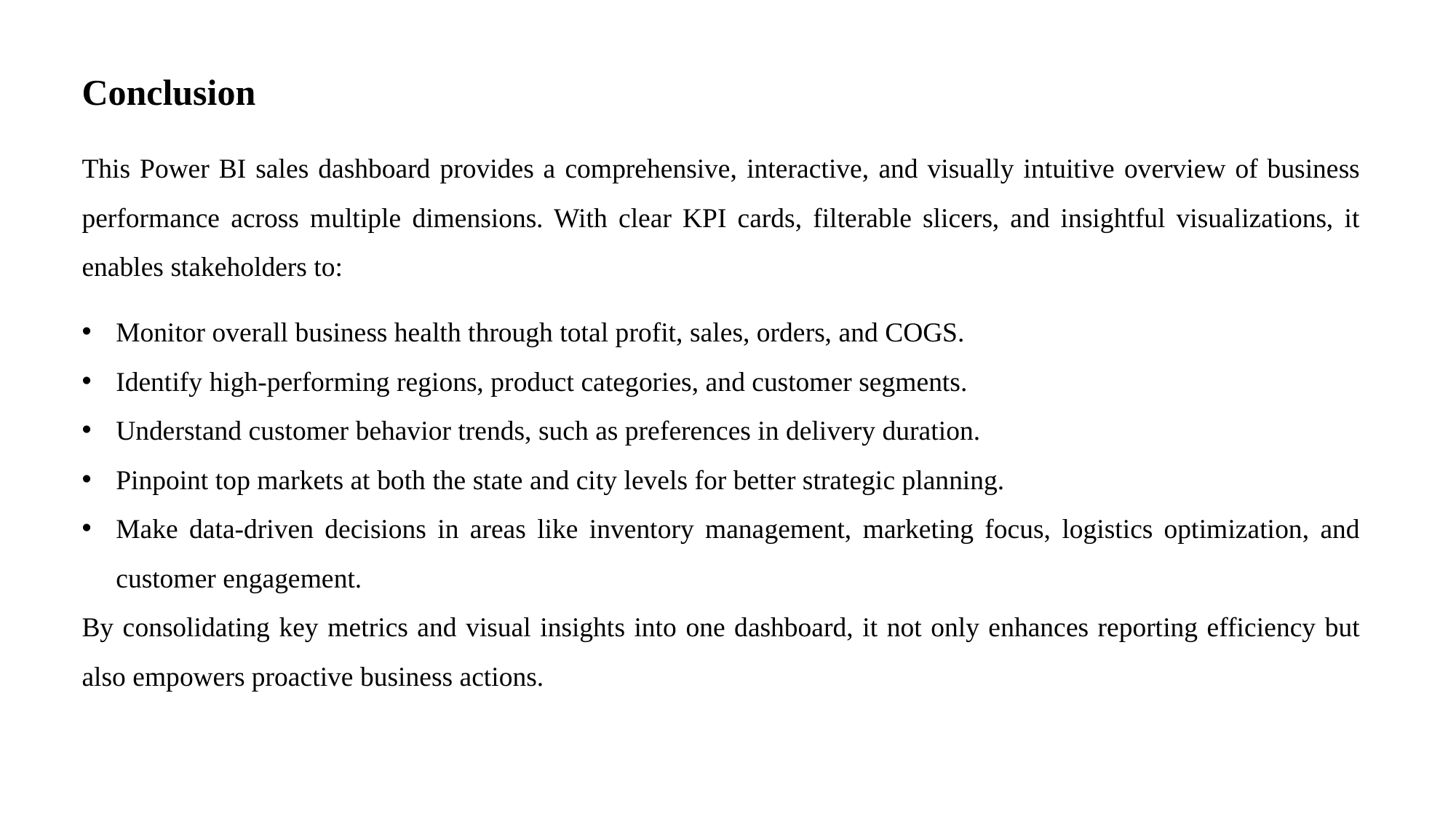

Conclusion
This Power BI sales dashboard provides a comprehensive, interactive, and visually intuitive overview of business performance across multiple dimensions. With clear KPI cards, filterable slicers, and insightful visualizations, it enables stakeholders to:
Monitor overall business health through total profit, sales, orders, and COGS.
Identify high-performing regions, product categories, and customer segments.
Understand customer behavior trends, such as preferences in delivery duration.
Pinpoint top markets at both the state and city levels for better strategic planning.
Make data-driven decisions in areas like inventory management, marketing focus, logistics optimization, and customer engagement.
By consolidating key metrics and visual insights into one dashboard, it not only enhances reporting efficiency but also empowers proactive business actions.